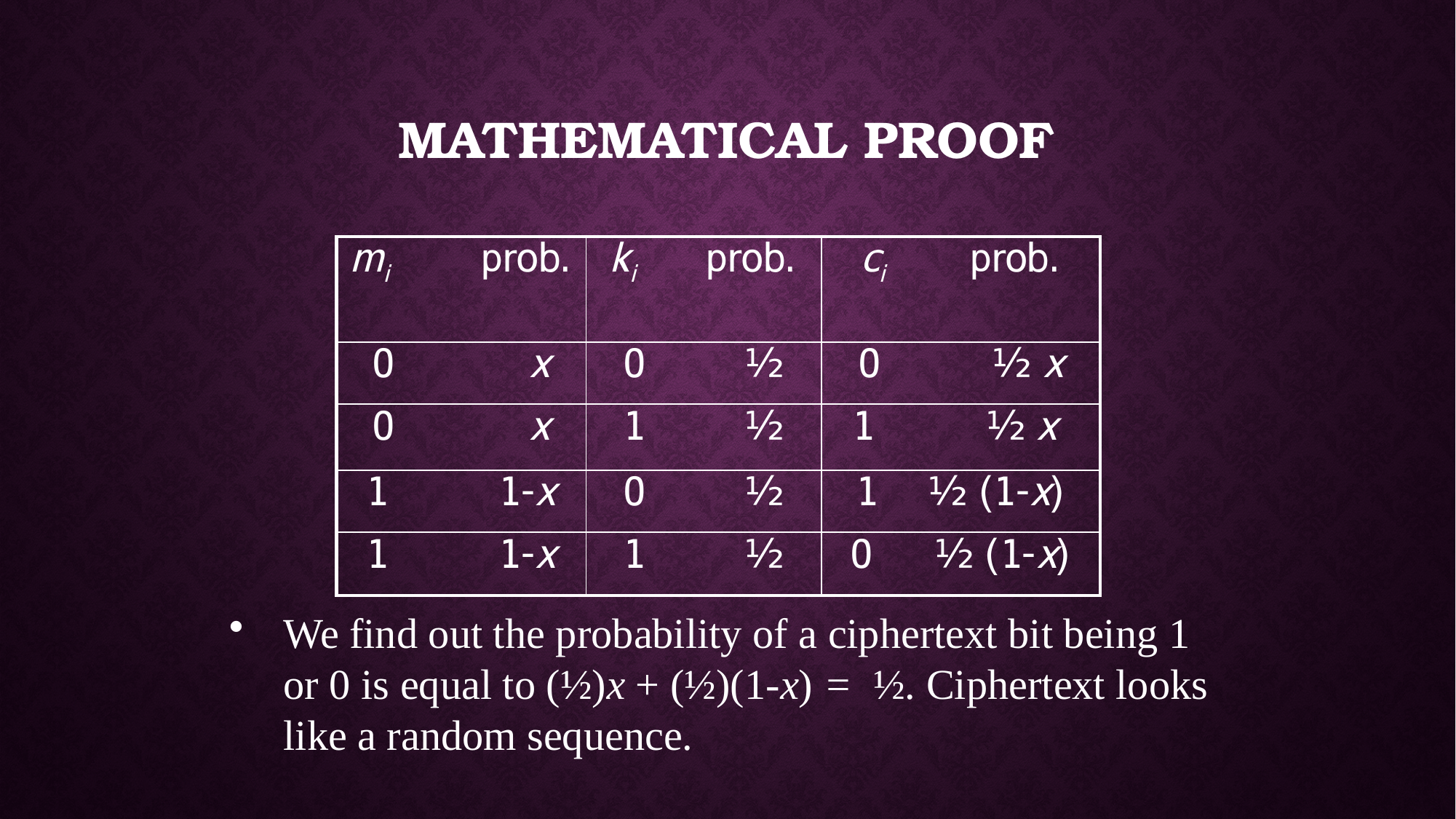

# Mathematical Proof
| mi prob. | ki prob. | ci prob. |
| --- | --- | --- |
| 0 x | 0 ½ | 0 ½ x |
| 0 x | 1 ½ | 1 ½ x |
| 1 1-x | 0 ½ | 1 ½ (1-x) |
| 1 1-x | 1 ½ | 0 ½ (1-x) |
We find out the probability of a ciphertext bit being 1 or 0 is equal to (½)x + (½)(1-x) =  ½. Ciphertext looks like a random sequence.